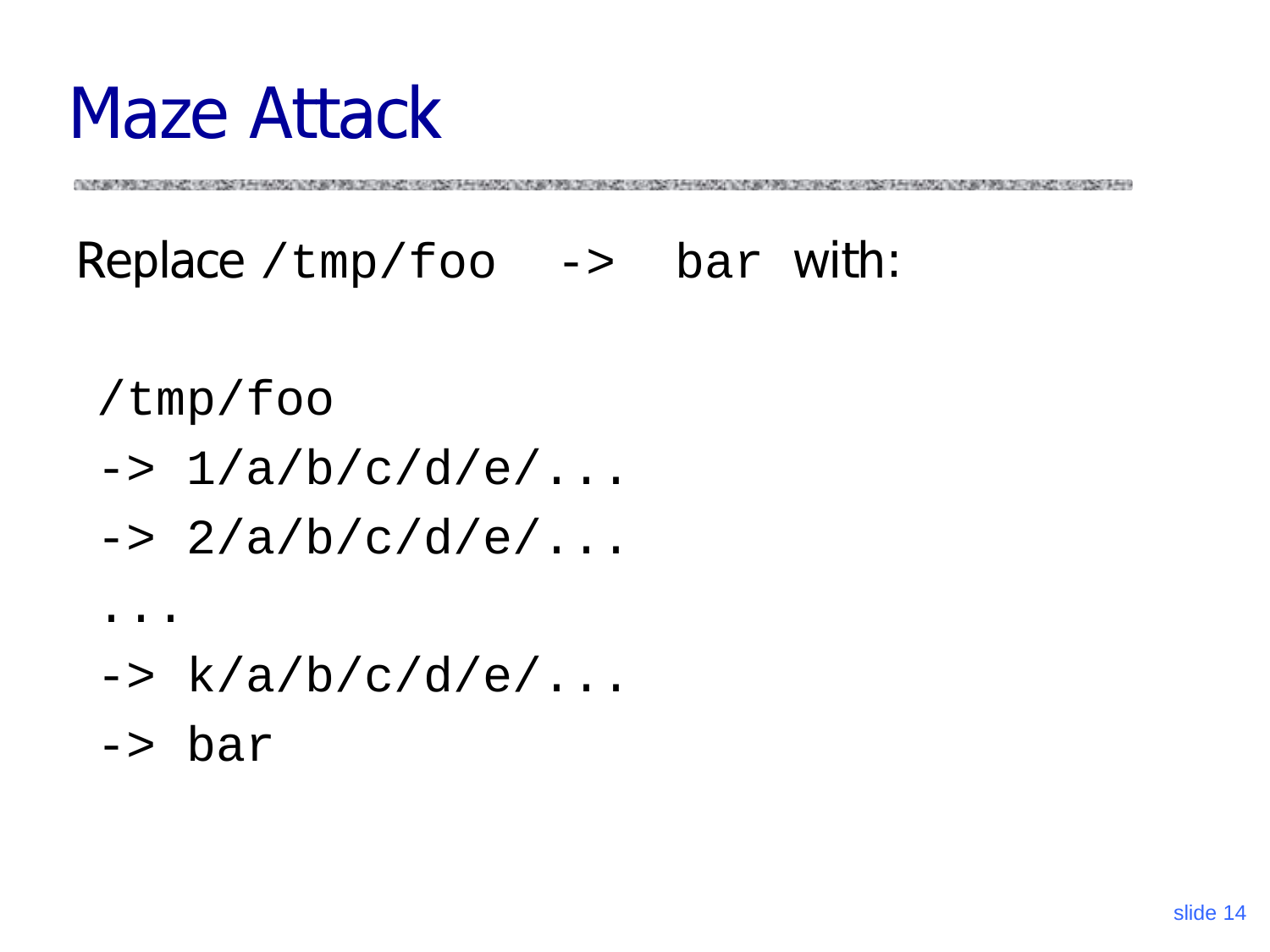

# Maze Attack
Replace /tmp/foo  ->  bar with:
/tmp/foo
-> 1/a/b/c/d/e/...
-> 2/a/b/c/d/e/...
...
-> k/a/b/c/d/e/...
-> bar
slide 14